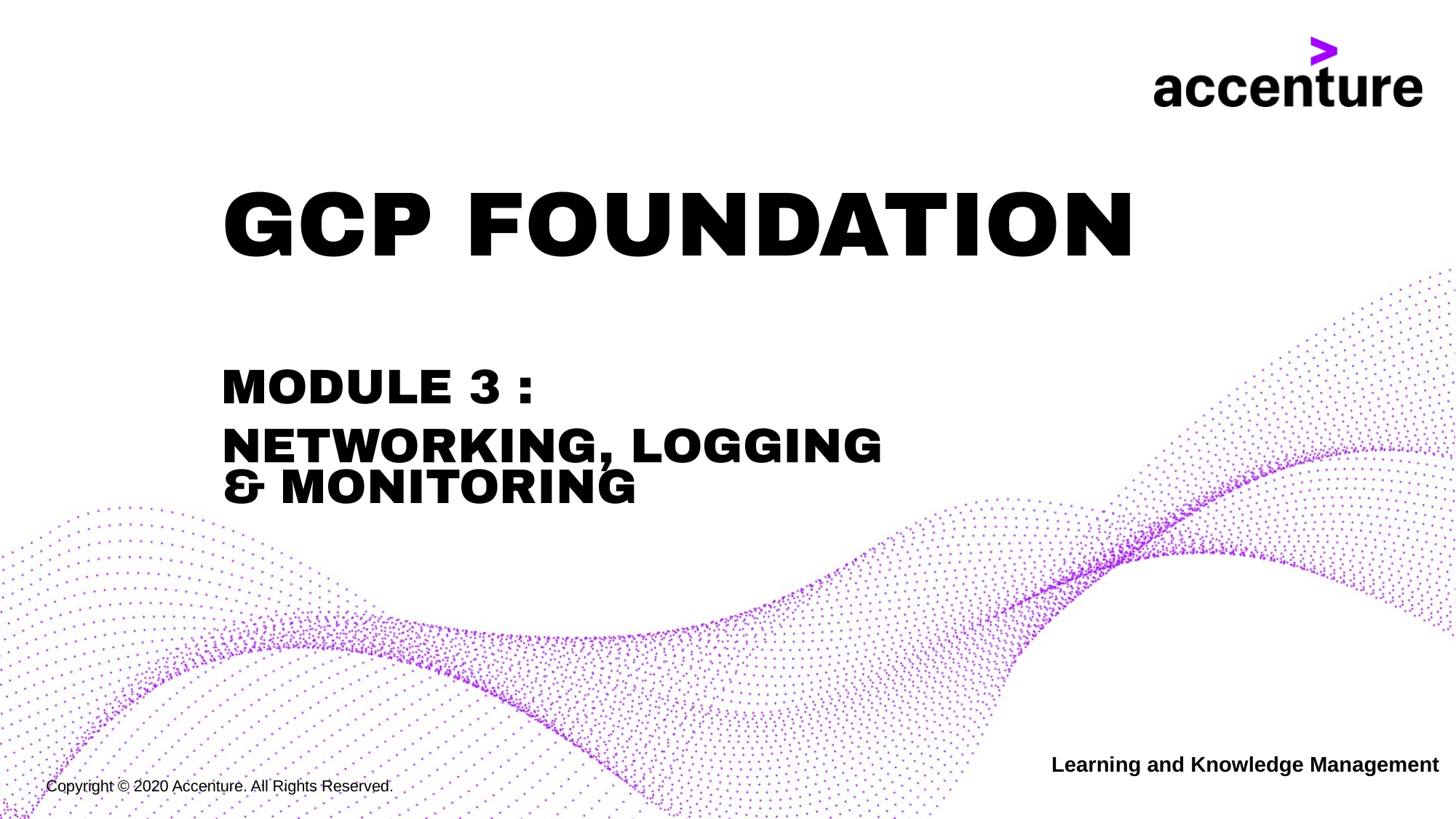

# GCP Foundation
MODULE 3 :
NETWORKING, LOGGING & MONITORING